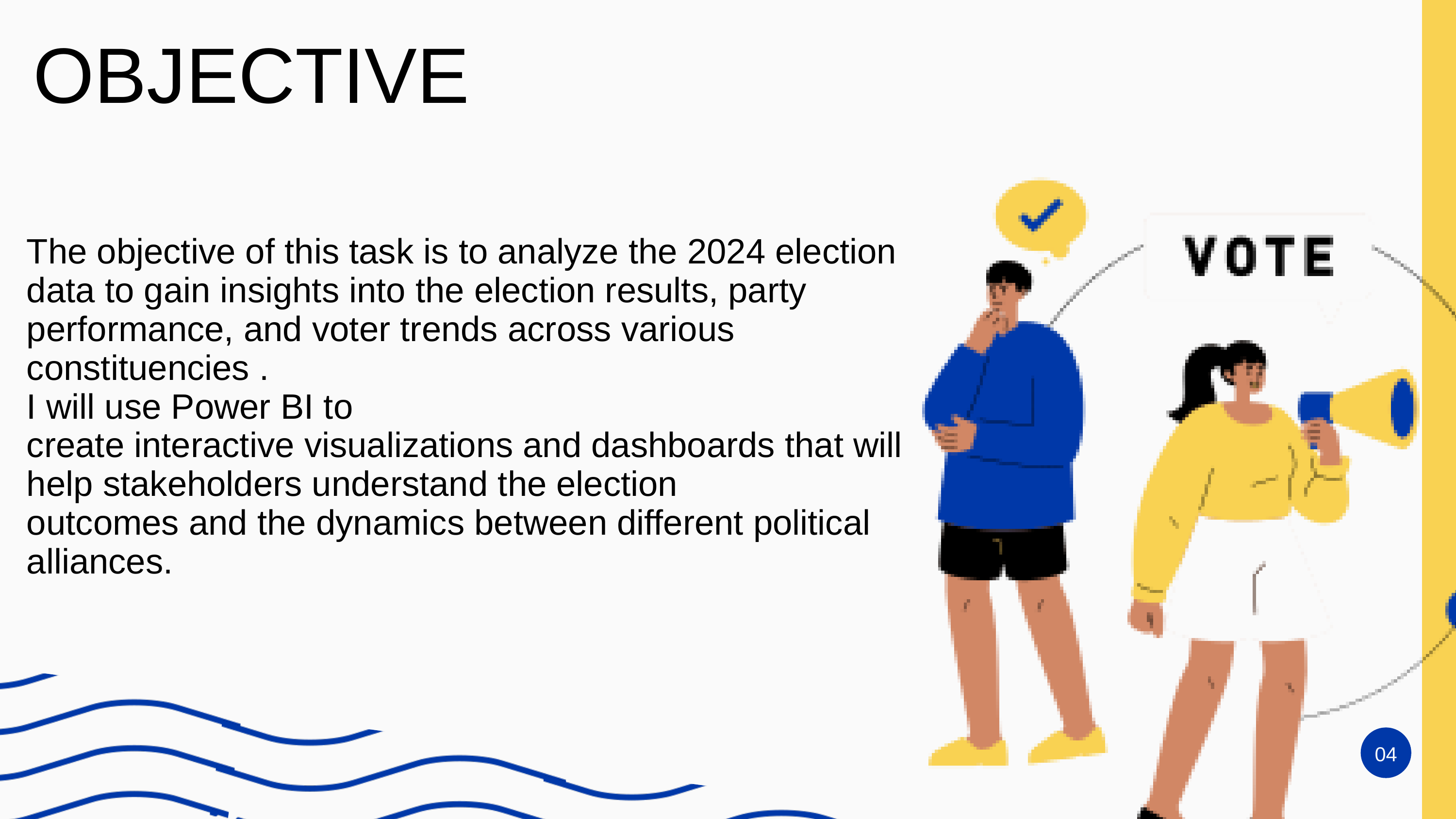

OBJECTIVE

The objective of this task is to analyze the 2024 election data to gain insights into the election results, party performance, and voter trends across various constituencies .
I will use Power BI to
create interactive visualizations and dashboards that will help stakeholders understand the election
outcomes and the dynamics between different political alliances.

04